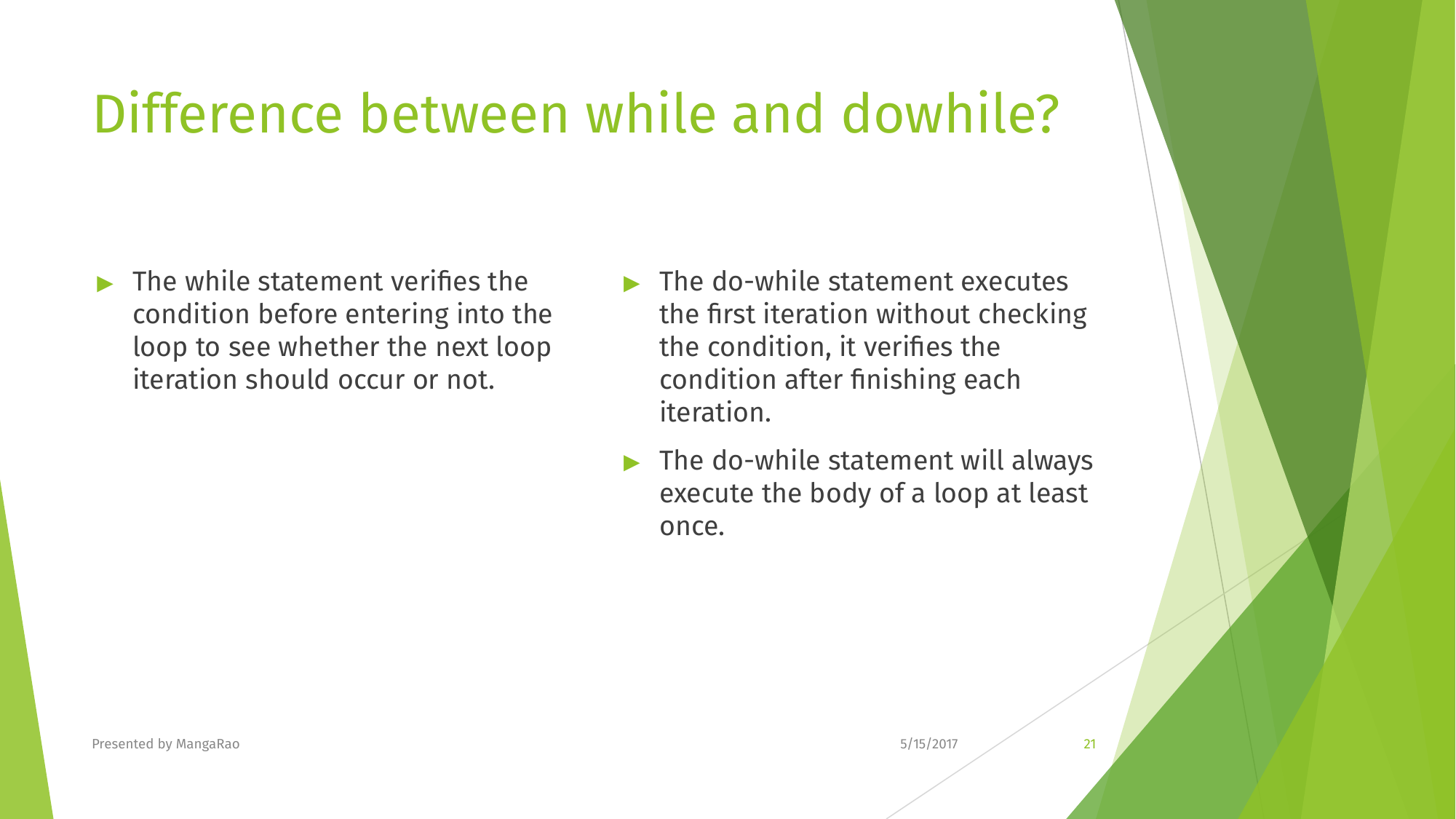

# Difference between while and dowhile?
The while statement verifies the condition before entering into the loop to see whether the next loop iteration should occur or not.
The do-while statement executes the first iteration without checking the condition, it verifies the condition after finishing each iteration.
The do-while statement will always execute the body of a loop at least once.

Presented by MangaRao
5/15/2017
21